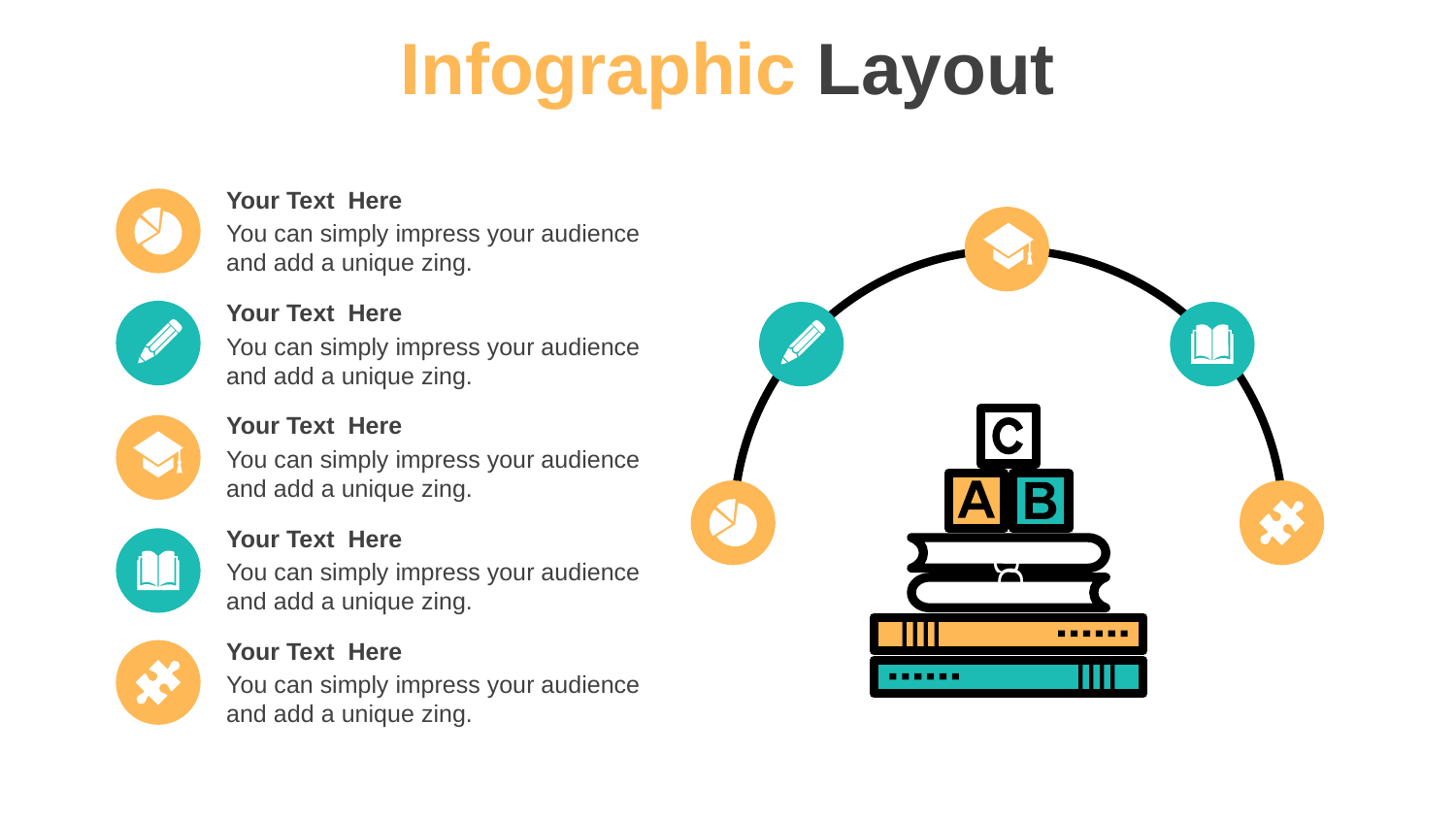

# Infographic Layout
Your Text  Here
You can simply impress your audience and add a unique zing.

Your Text  Here
You can simply impress your audience and add a unique zing.

Your Text  Here
You can simply impress your audience and add a unique zing.

D

D

Your Text  Here
You can simply impress your audience and add a unique zing.

Your Text  Here
You can simply impress your audience and add a unique zing.